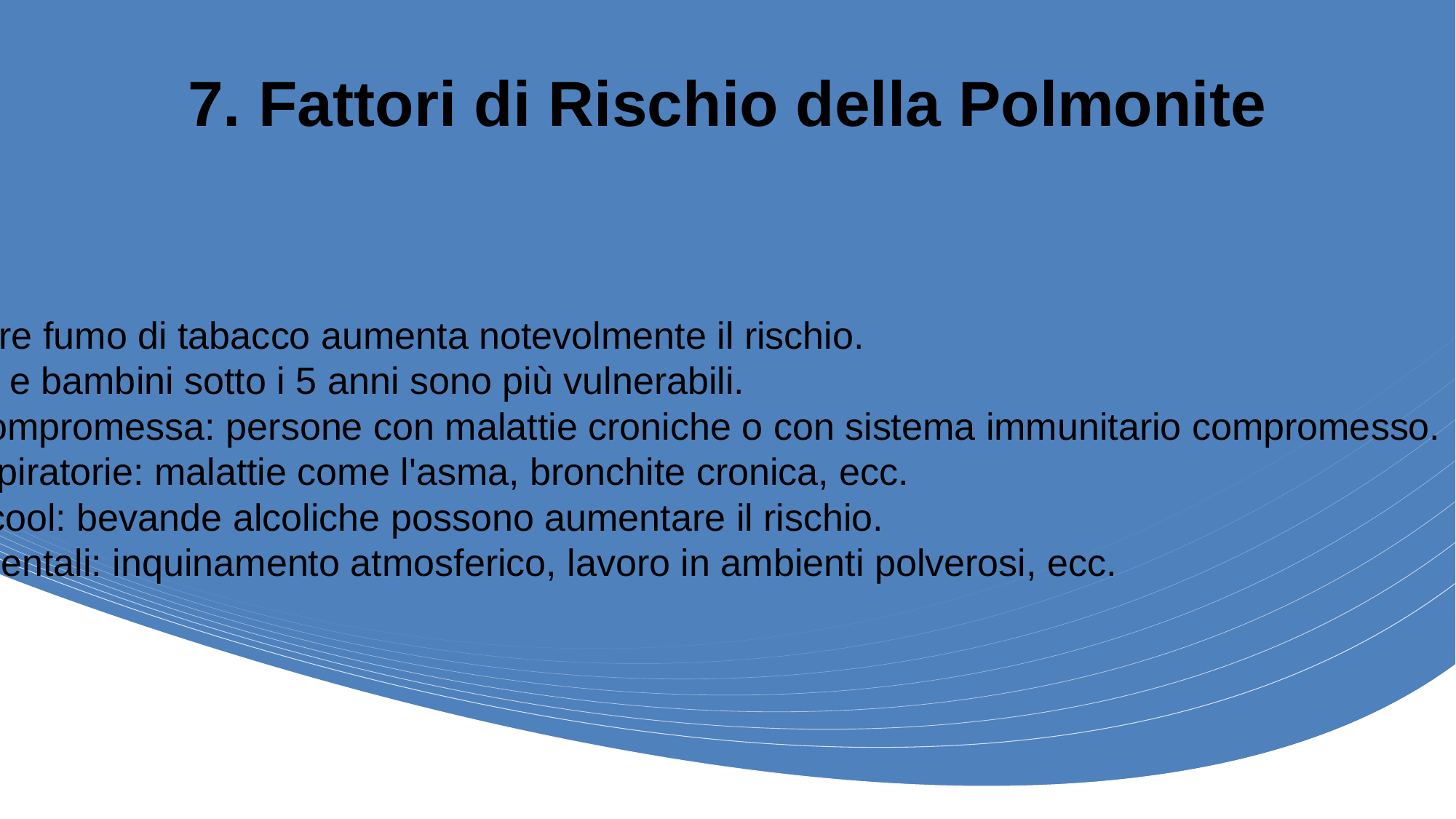

# 7. Fattori di Rischio della Polmonite

1. Fumo: inalare fumo di tabacco aumenta notevolmente il rischio.
2. Età: anziani e bambini sotto i 5 anni sono più vulnerabili.
3. Immunità compromessa: persone con malattie croniche o con sistema immunitario compromesso.
4. Malattie respiratorie: malattie come l'asma, bronchite cronica, ecc.
5. Abuso di alcool: bevande alcoliche possono aumentare il rischio.
6. Fattori ambientali: inquinamento atmosferico, lavoro in ambienti polverosi, ecc.